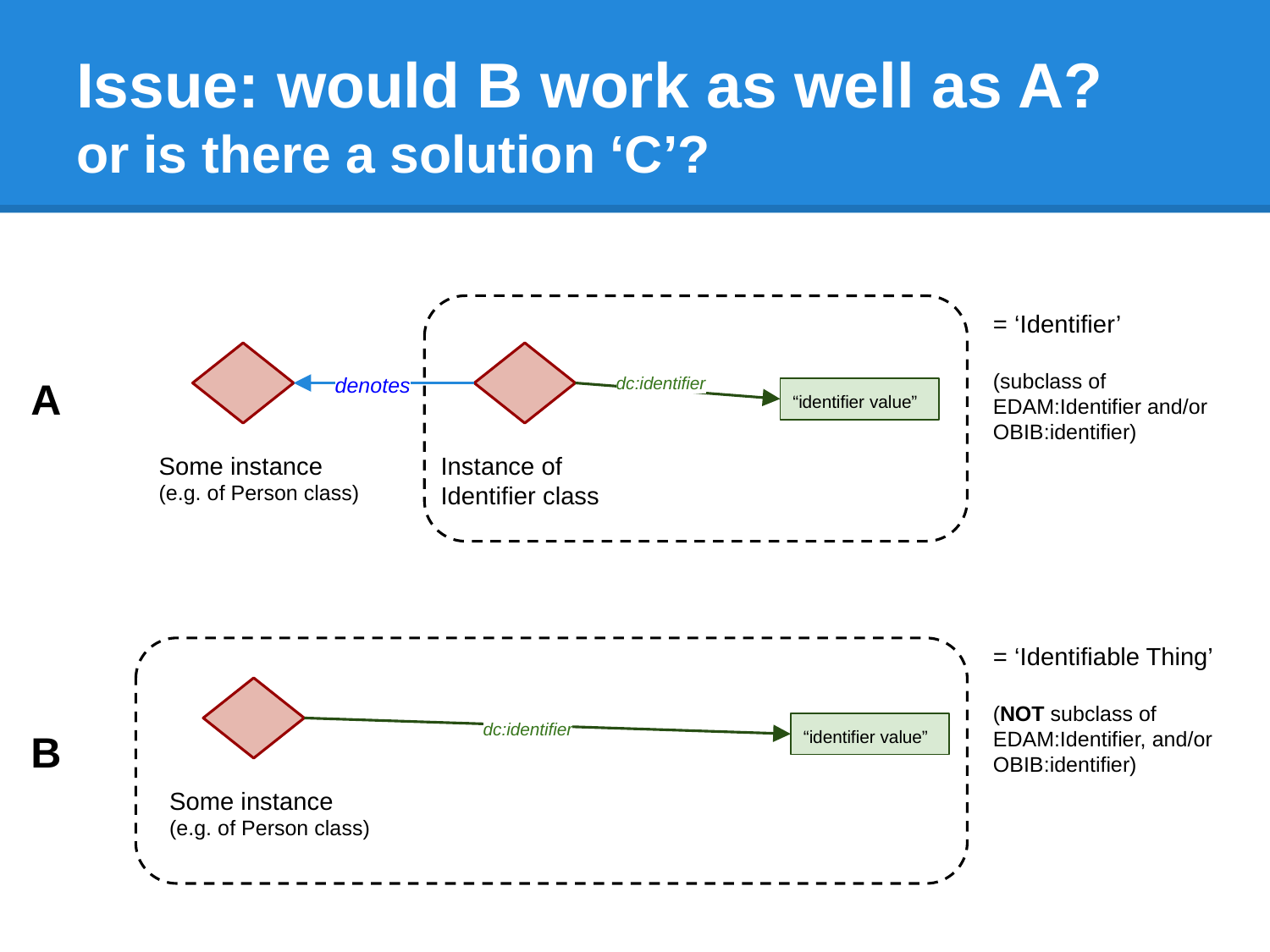

# Issue: would B work as well as A?
or is there a solution ‘C’?

= ‘Identifier’
(subclass of EDAM:Identifier and/or OBIB:identifier)

dc:identifier
denotes
A
“identifier value”
Some instance
(e.g. of Person class)
Instance of Identifier class
= ‘Identifiable Thing’

(NOT subclass of EDAM:Identifier, and/or OBIB:identifier)

dc:identifier
B
“identifier value”
Some instance
(e.g. of Person class)